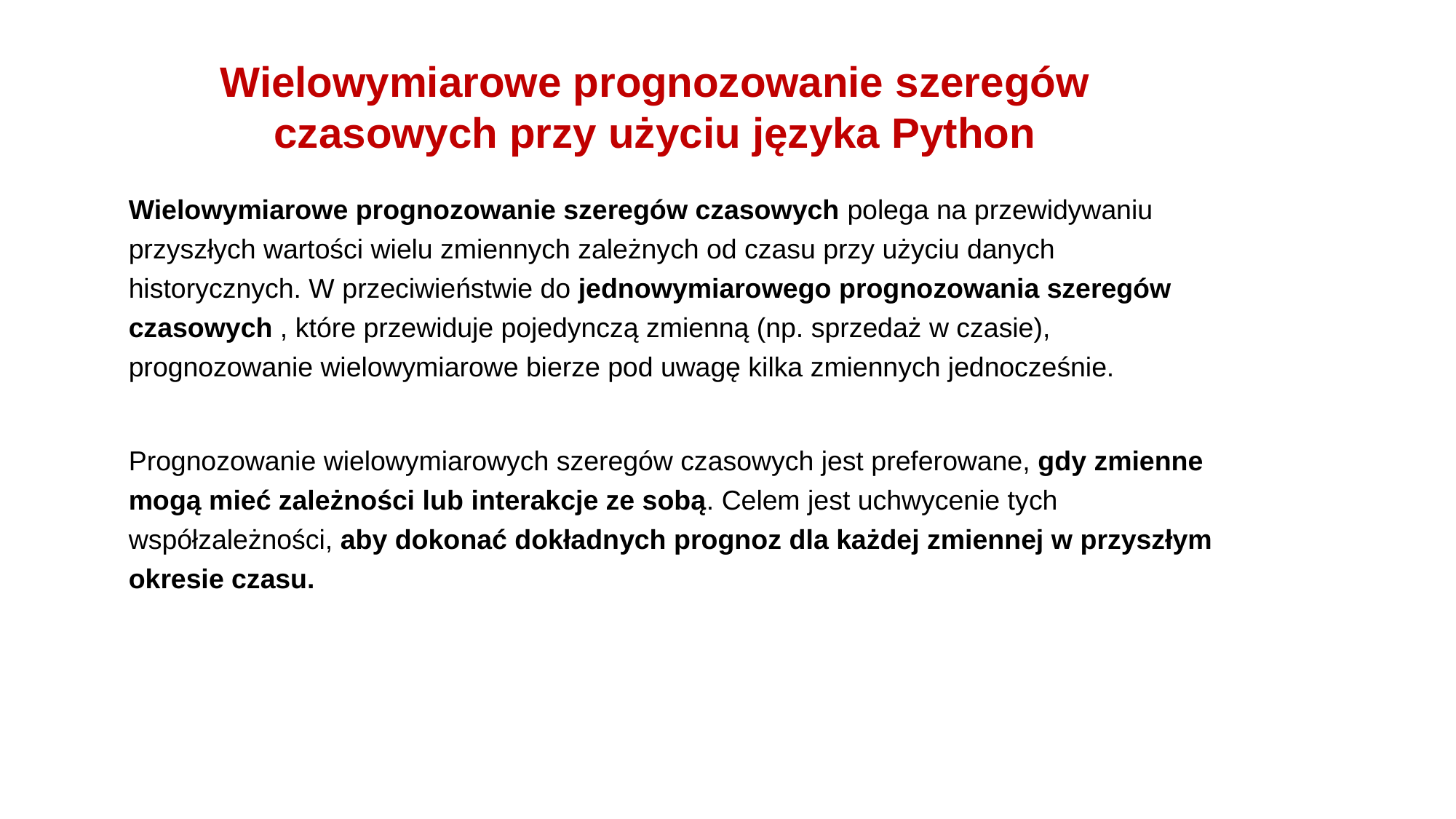

Wielowymiarowe prognozowanie szeregów czasowych przy użyciu języka Python
Wielowymiarowe prognozowanie szeregów czasowych polega na przewidywaniu przyszłych wartości wielu zmiennych zależnych od czasu przy użyciu danych historycznych. W przeciwieństwie do jednowymiarowego prognozowania szeregów czasowych , które przewiduje pojedynczą zmienną (np. sprzedaż w czasie), prognozowanie wielowymiarowe bierze pod uwagę kilka zmiennych jednocześnie.
Prognozowanie wielowymiarowych szeregów czasowych jest preferowane, gdy zmienne mogą mieć zależności lub interakcje ze sobą. Celem jest uchwycenie tych współzależności, aby dokonać dokładnych prognoz dla każdej zmiennej w przyszłym okresie czasu.